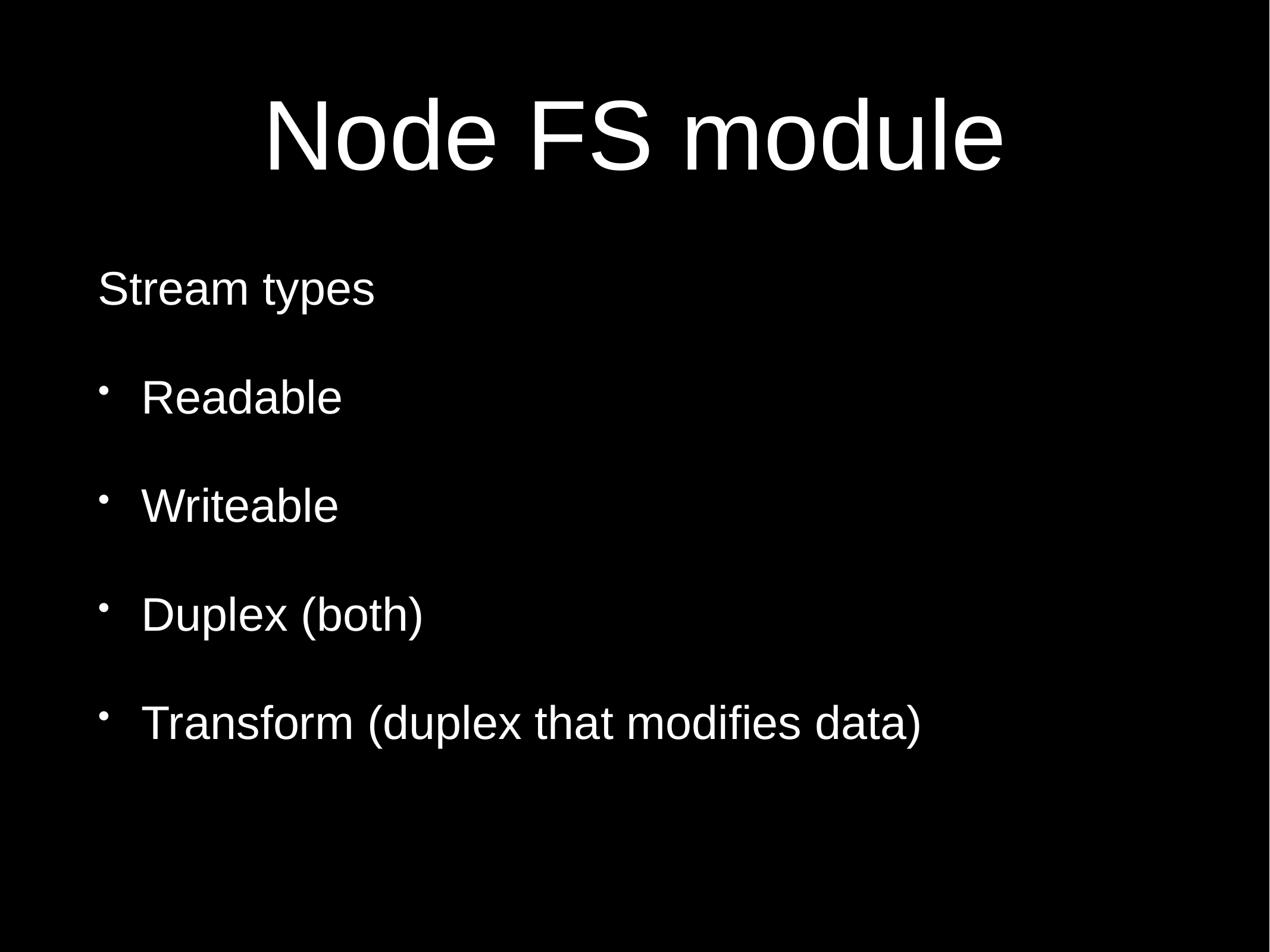

# Node FS module
Stream types
Readable
Writeable
Duplex (both)
Transform (duplex that modifies data)